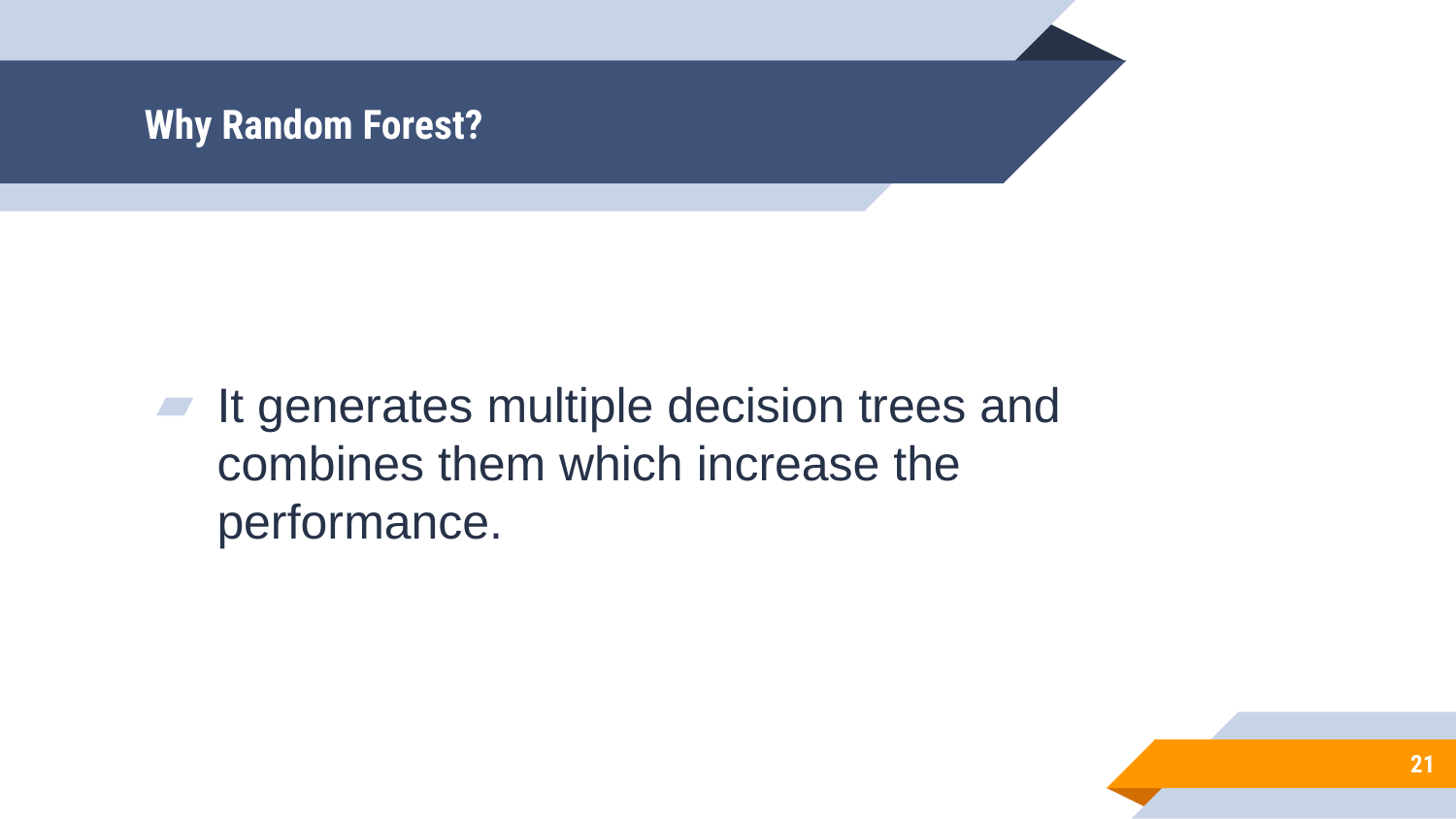

# Why Random Forest?
It generates multiple decision trees and combines them which increase the performance.
21